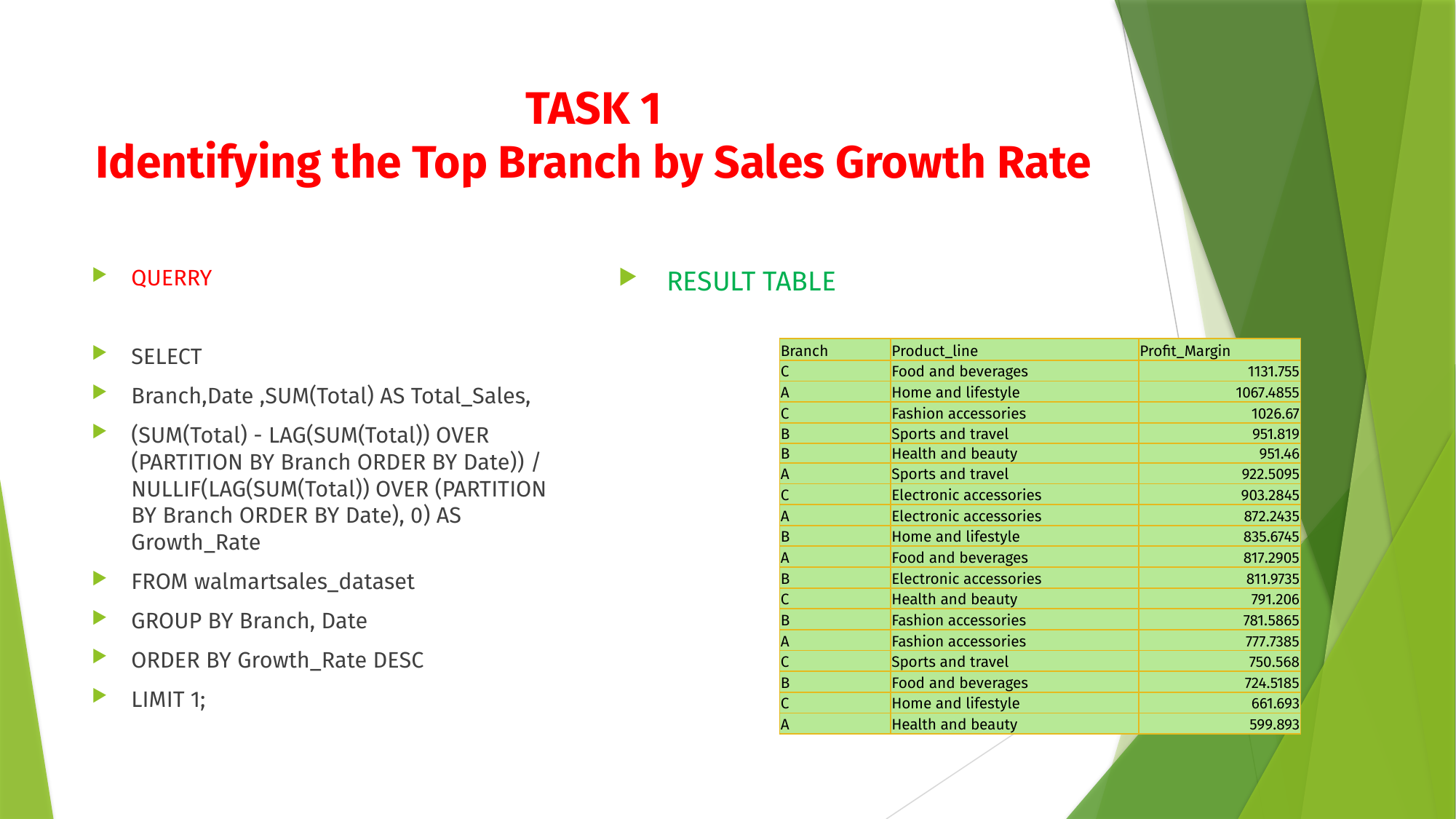

# TASK 1 Identifying the Top Branch by Sales Growth Rate
QUERRY

SELECT
Branch,Date ,SUM(Total) AS Total_Sales,
(SUM(Total) - LAG(SUM(Total)) OVER (PARTITION BY Branch ORDER BY Date)) /  NULLIF(LAG(SUM(Total)) OVER (PARTITION BY Branch ORDER BY Date), 0) AS Growth_Rate
FROM walmartsales_dataset
GROUP BY Branch, Date
ORDER BY Growth_Rate DESC
LIMIT 1;
RESULT TABLE

| Branch | Product\_line | Profit\_Margin |
| --- | --- | --- |
| C | Food and beverages | 1131.755 |
| A | Home and lifestyle | 1067.4855 |
| C | Fashion accessories | 1026.67 |
| B | Sports and travel | 951.819 |
| B | Health and beauty | 951.46 |
| A | Sports and travel | 922.5095 |
| C | Electronic accessories | 903.2845 |
| A | Electronic accessories | 872.2435 |
| B | Home and lifestyle | 835.6745 |
| A | Food and beverages | 817.2905 |
| B | Electronic accessories | 811.9735 |
| C | Health and beauty | 791.206 |
| B | Fashion accessories | 781.5865 |
| A | Fashion accessories | 777.7385 |
| C | Sports and travel | 750.568 |
| B | Food and beverages | 724.5185 |
| C | Home and lifestyle | 661.693 |
| A | Health and beauty | 599.893 |